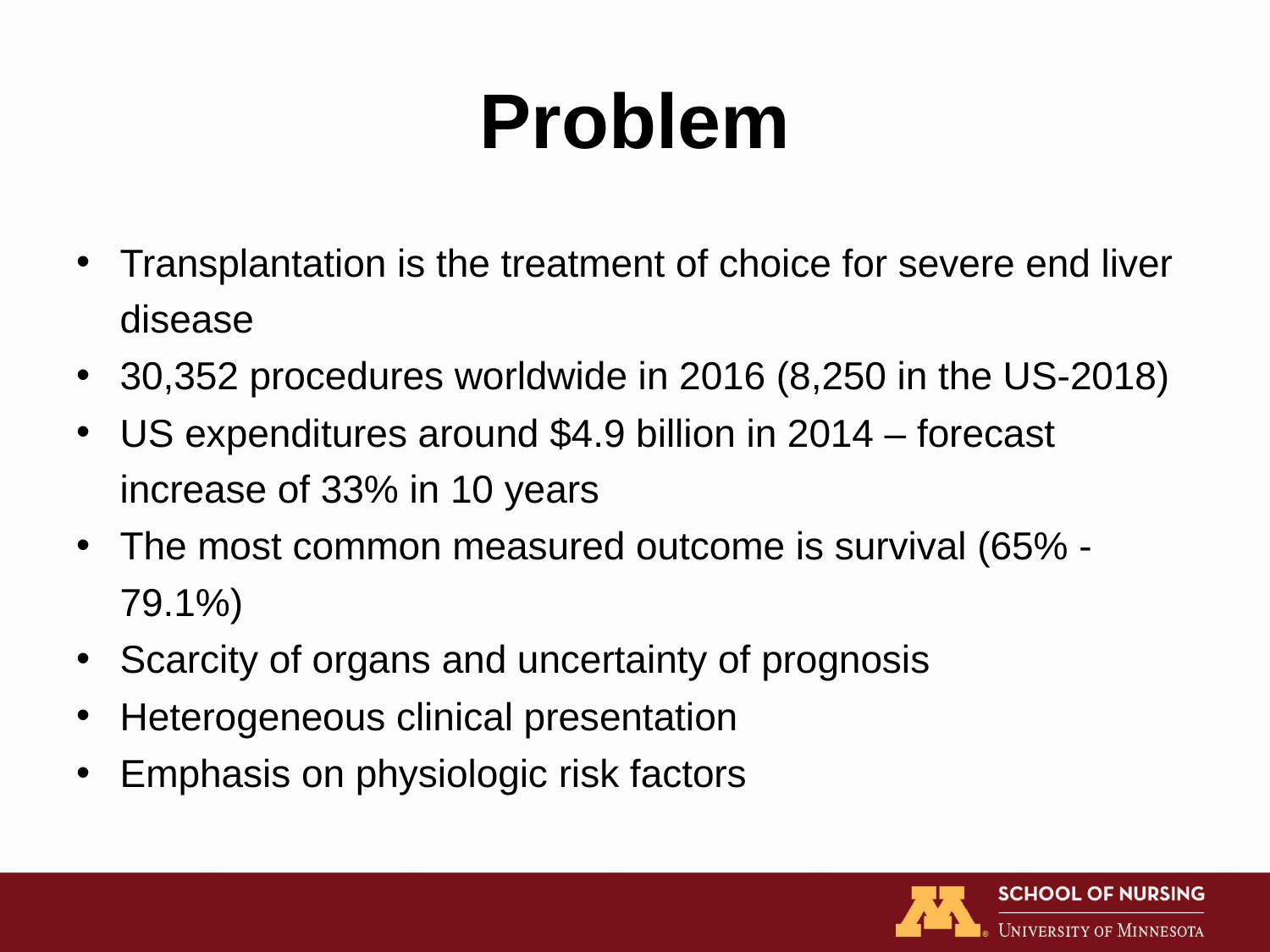

# Problem
Transplantation is the treatment of choice for severe end liver disease
30,352 procedures worldwide in 2016 (8,250 in the US-2018)
US expenditures around $4.9 billion in 2014 – forecast increase of 33% in 10 years
The most common measured outcome is survival (65% - 79.1%)
Scarcity of organs and uncertainty of prognosis
Heterogeneous clinical presentation
Emphasis on physiologic risk factors